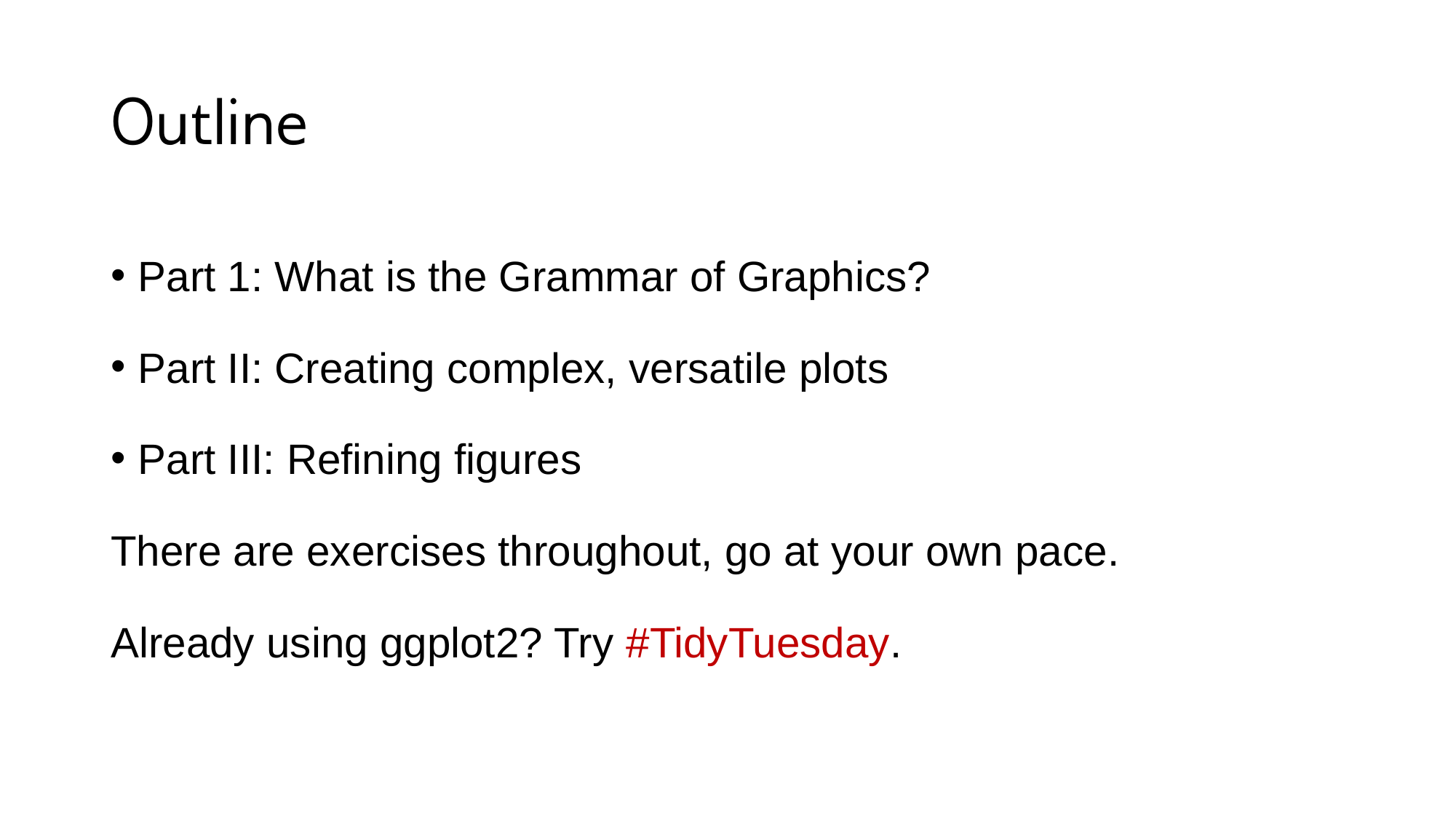

# Outline
Part 1: What is the Grammar of Graphics?
Part II: Creating complex, versatile plots
Part III: Refining figures
There are exercises throughout, go at your own pace.
Already using ggplot2? Try #TidyTuesday.